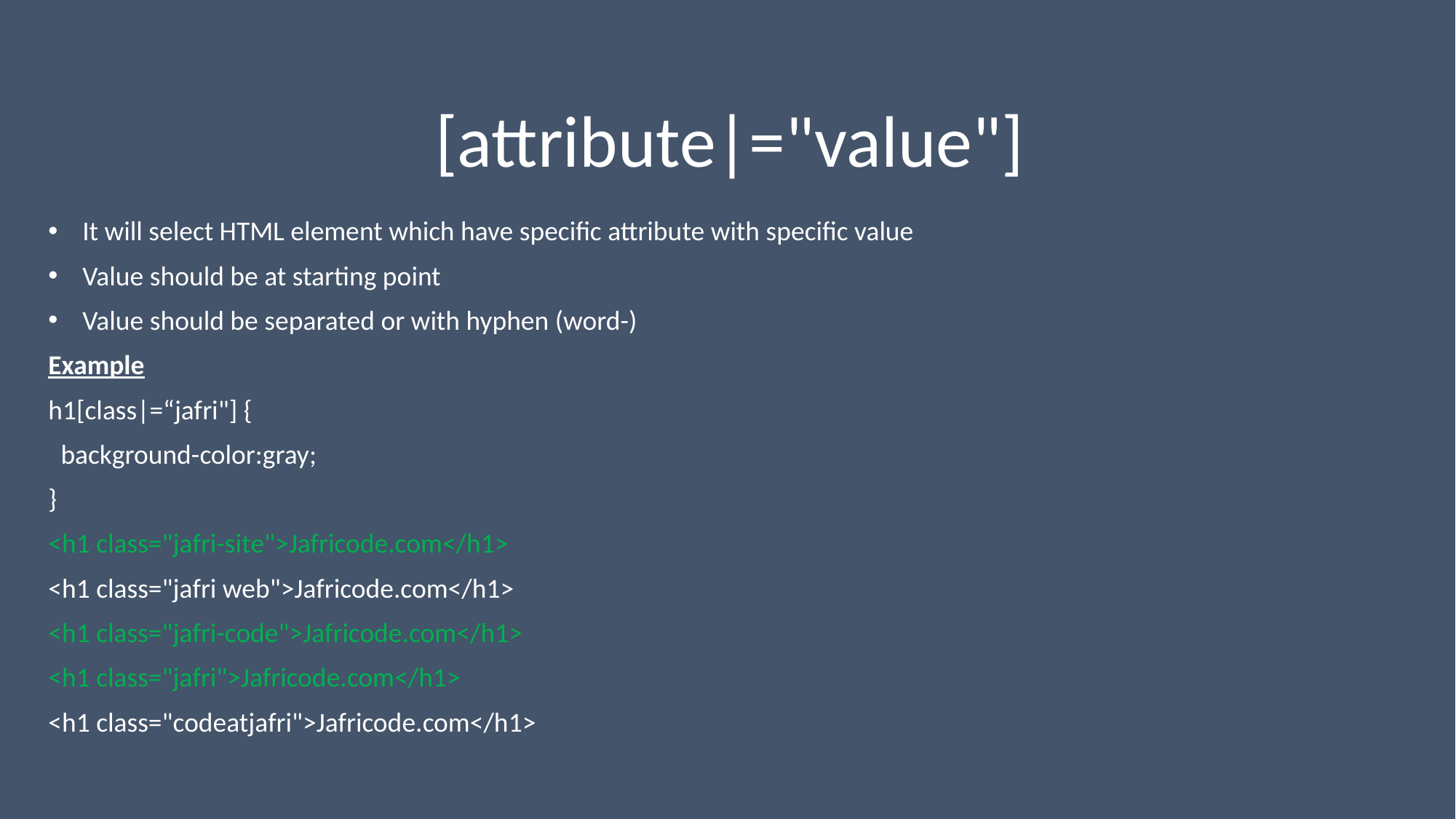

# [attribute|="value"]
It will select HTML element which have specific attribute with specific value
Value should be at starting point
Value should be separated or with hyphen (word-)
Example
h1[class|=“jafri"] {
  background-color:gray;
}
<h1 class="jafri-site">Jafricode.com</h1>
<h1 class="jafri web">Jafricode.com</h1>
<h1 class="jafri-code">Jafricode.com</h1>
<h1 class="jafri">Jafricode.com</h1>
<h1 class="codeatjafri">Jafricode.com</h1>